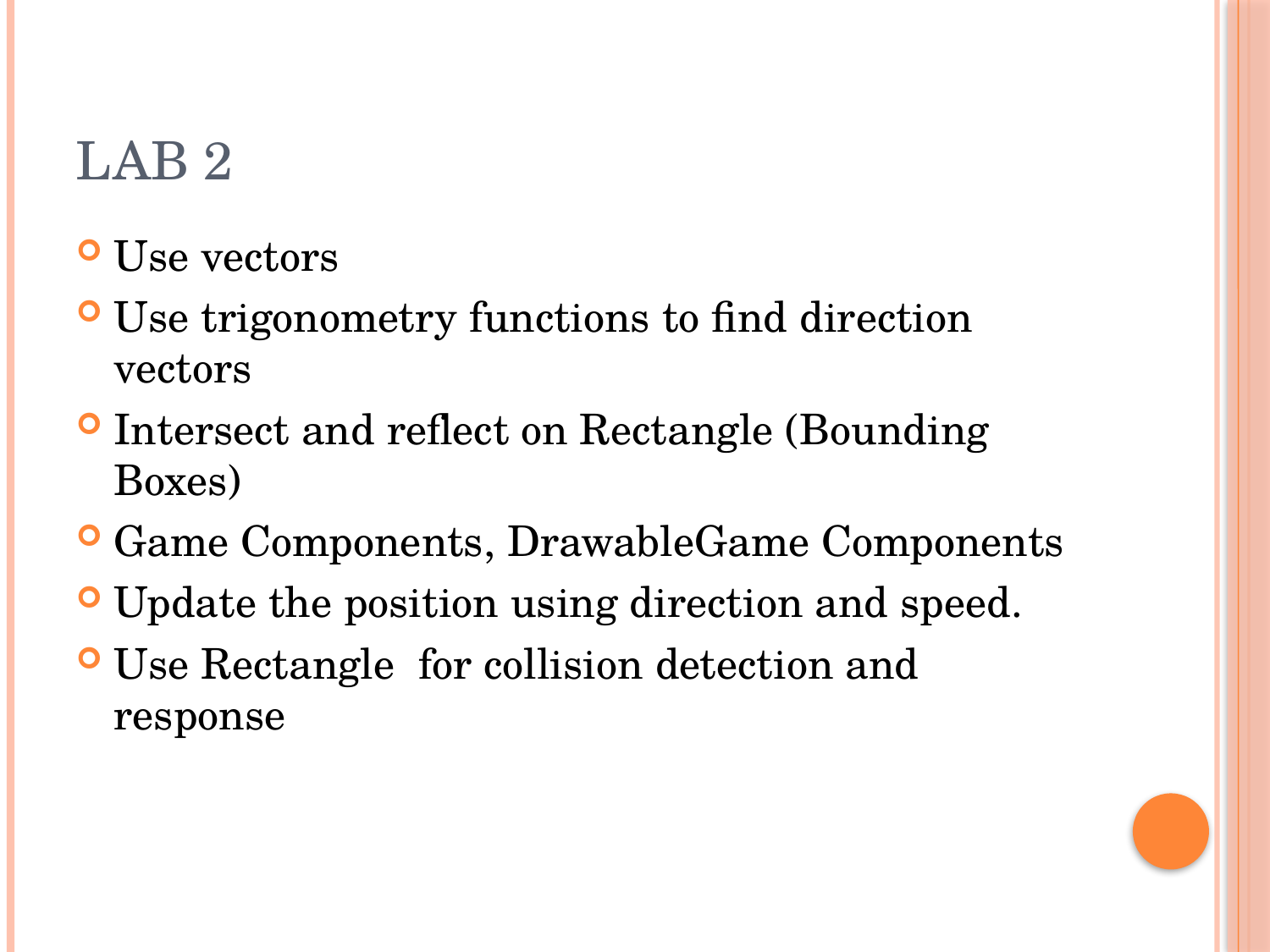

# Lab 2
Use vectors
Use trigonometry functions to find direction vectors
Intersect and reflect on Rectangle (Bounding Boxes)
Game Components, DrawableGame Components
Update the position using direction and speed.
Use Rectangle  for collision detection and response